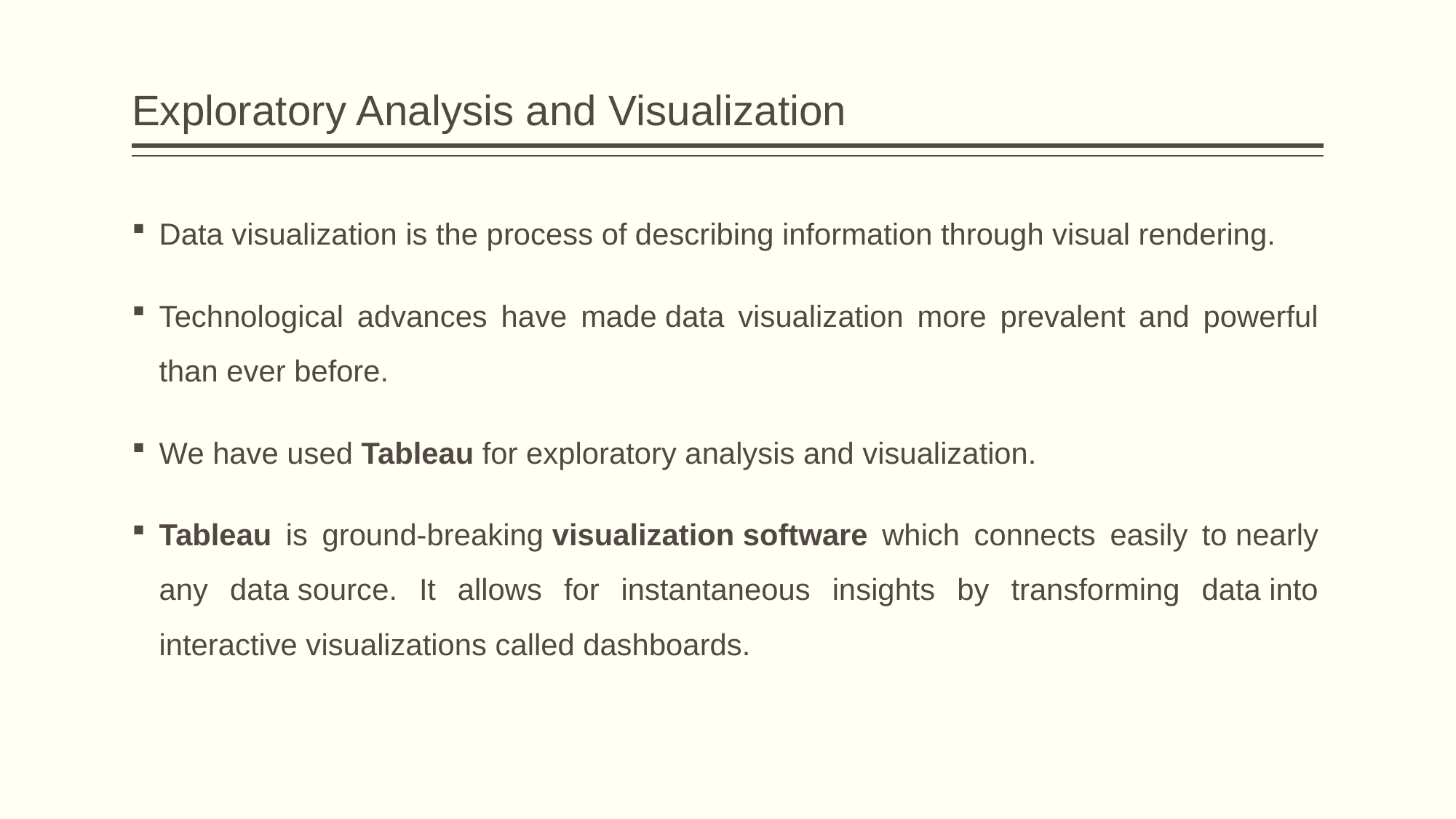

# Exploratory Analysis and Visualization
Data visualization is the process of describing information through visual rendering.
Technological advances have made data visualization more prevalent and powerful than ever before.
We have used Tableau for exploratory analysis and visualization.
Tableau is ground-breaking visualization software which connects easily to nearly any data source. It allows for instantaneous insights by transforming data into interactive visualizations called dashboards.